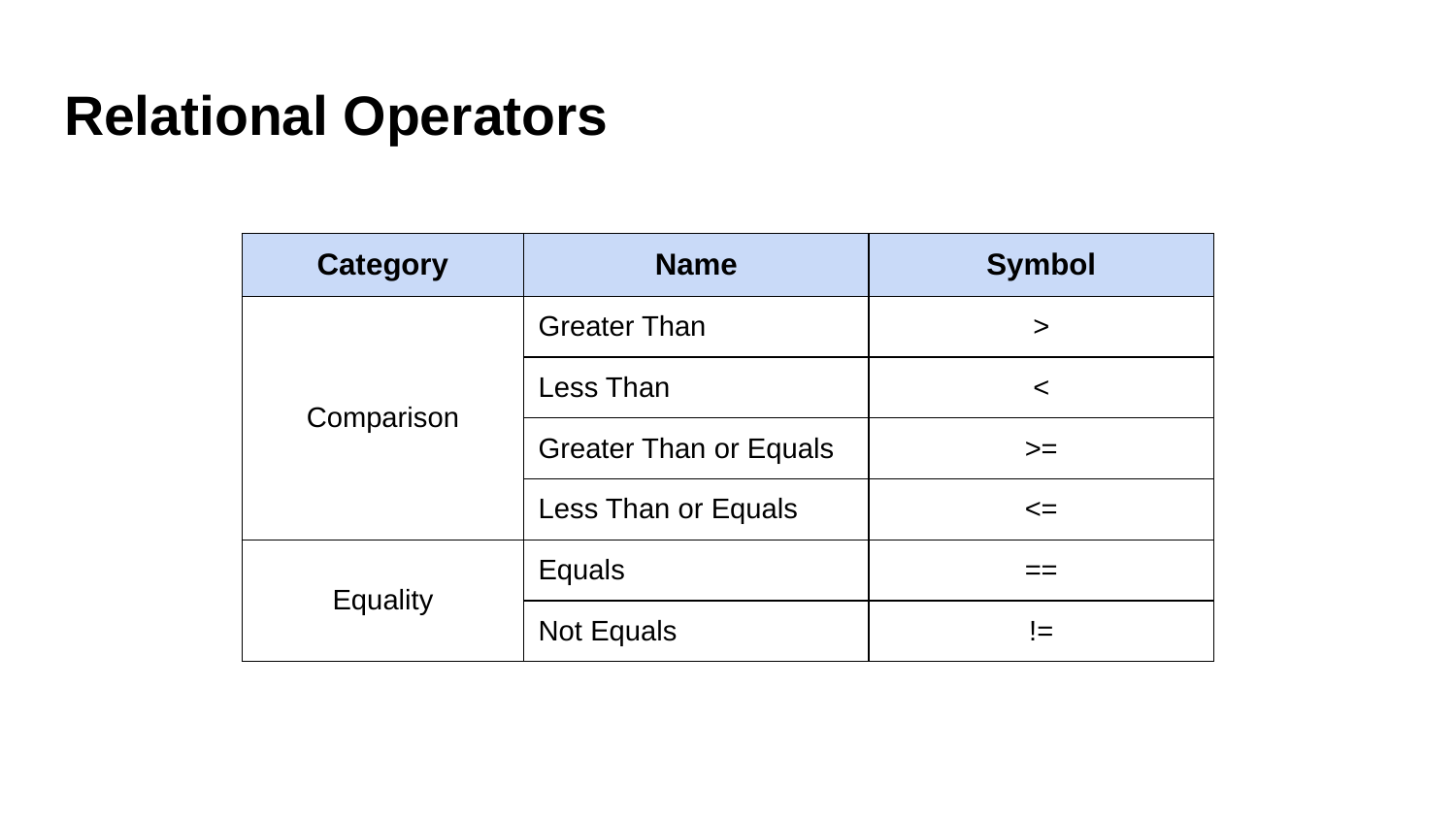

# Relational Operators
| Category | Name | Symbol |
| --- | --- | --- |
| Comparison | Greater Than | > |
|  | Less Than | < |
|  | Greater Than or Equals | >= |
|  | Less Than or Equals | <= |
| Equality | Equals | == |
|  | Not Equals | != |